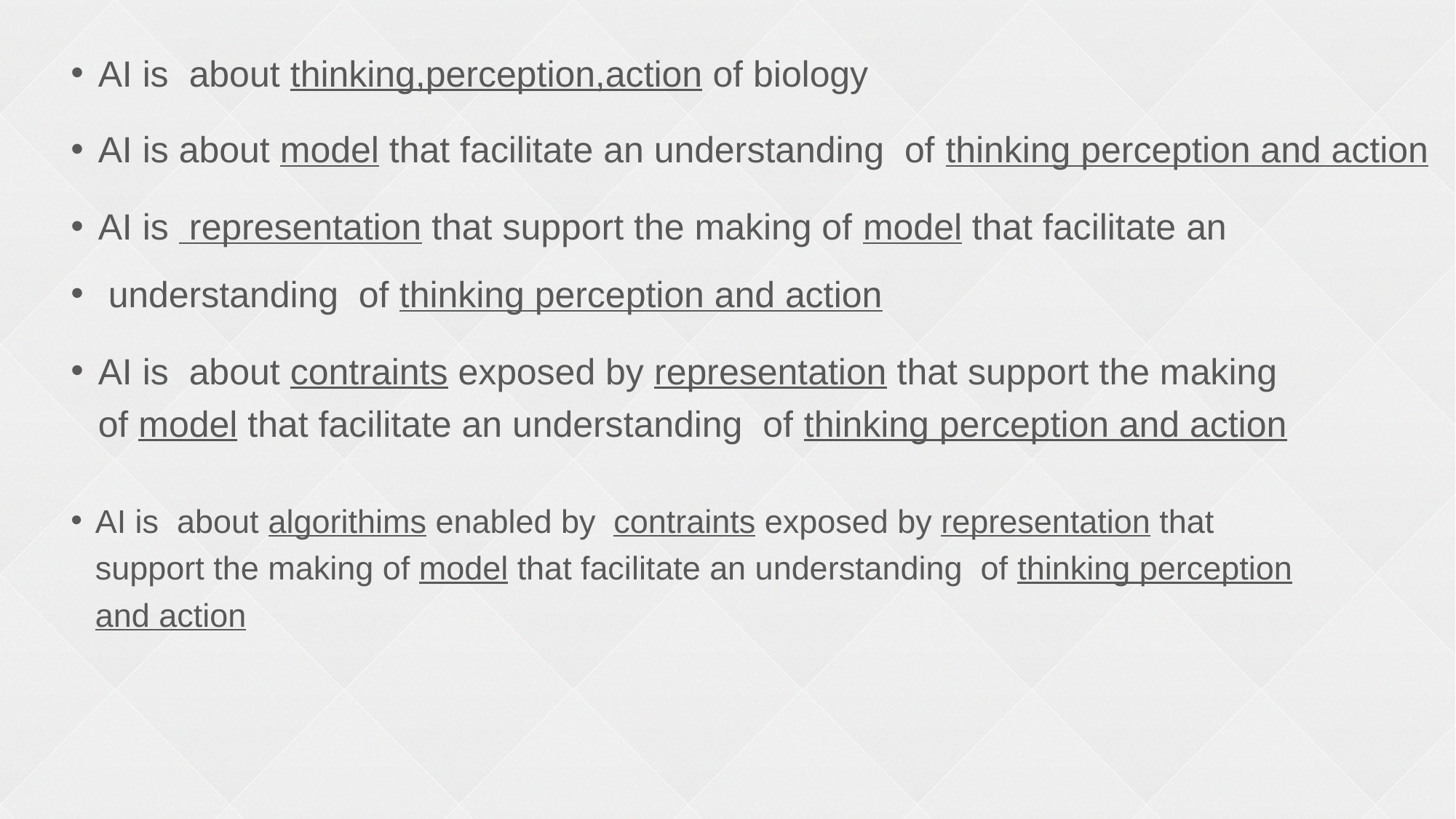

AI is  about thinking,perception,action of biology
AI is about model that facilitate an understanding  of thinking perception and action
AI is  representation that support the making of model that facilitate an
 understanding  of thinking perception and action
AI is  about contraints exposed by representation that support the making of model that facilitate an understanding  of thinking perception and action
AI is  about algorithims enabled by  contraints exposed by representation that support the making of model that facilitate an understanding  of thinking perception and action